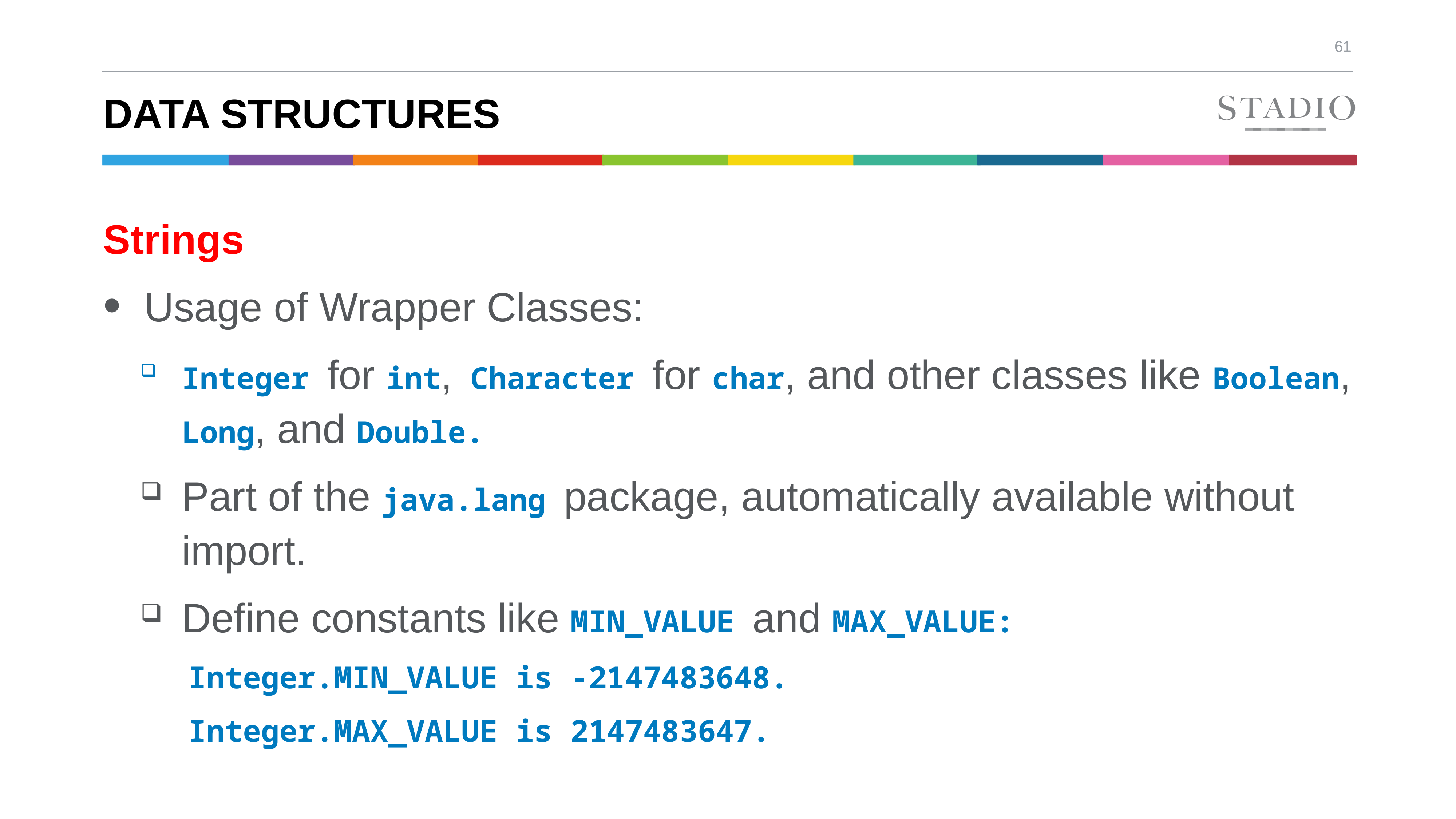

# DATA Structures

Strings
Usage of Wrapper Classes:
Integer for int, Character for char, and other classes like Boolean, Long, and Double.
Part of the java.lang package, automatically available without import.
Define constants like MIN_VALUE and MAX_VALUE:
Integer.MIN_VALUE is -2147483648.
Integer.MAX_VALUE is 2147483647.